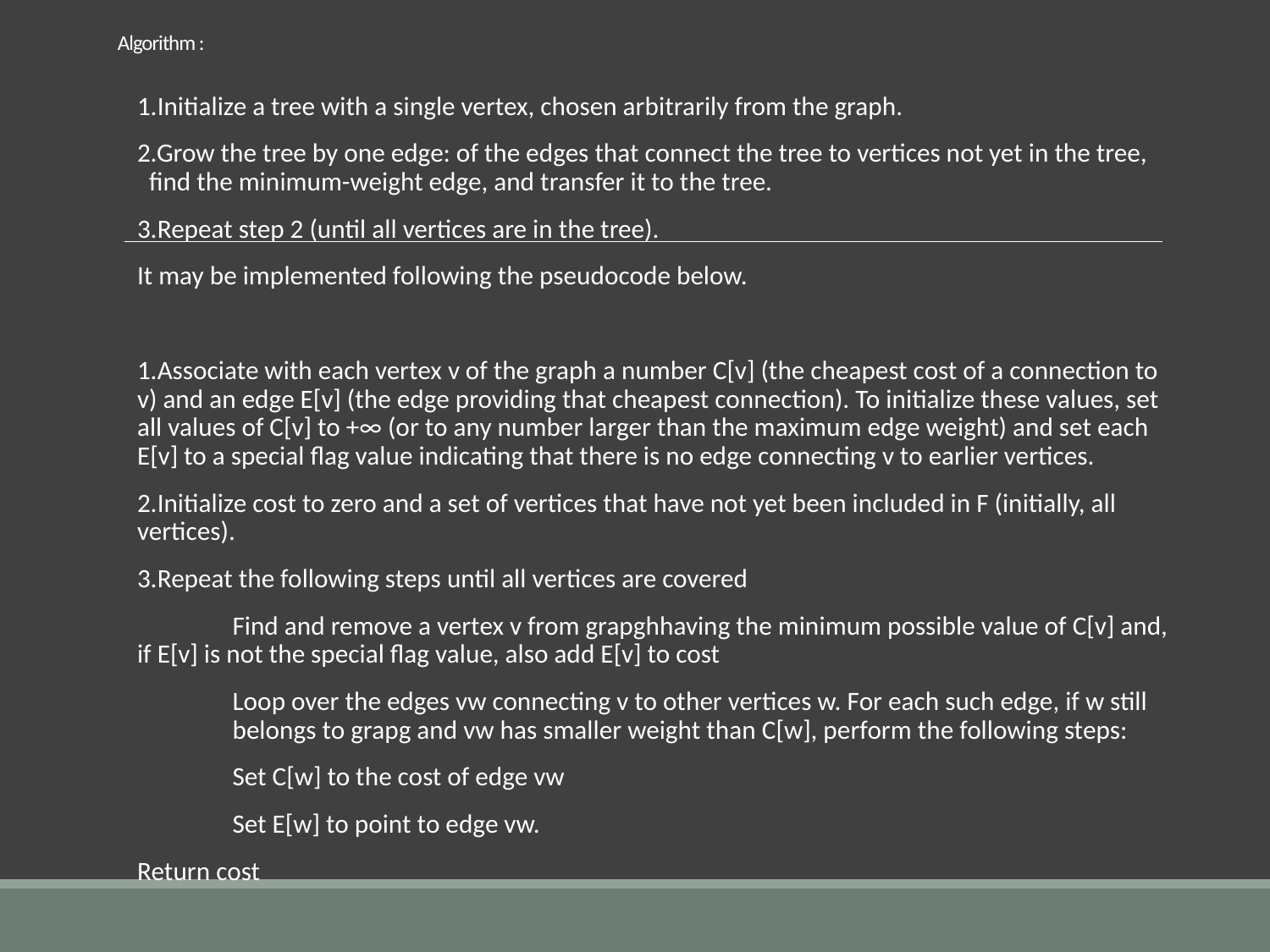

# Algorithm :
1.Initialize a tree with a single vertex, chosen arbitrarily from the graph.
2.Grow the tree by one edge: of the edges that connect the tree to vertices not yet in the tree,      find the minimum-weight edge, and transfer it to the tree.
3.Repeat step 2 (until all vertices are in the tree).
It may be implemented following the pseudocode below.

1.Associate with each vertex v of the graph a number C[v] (the cheapest cost of a connection to v) and an edge E[v] (the edge providing that cheapest connection). To initialize these values, set all values of C[v] to +∞ (or to any number larger than the maximum edge weight) and set each E[v] to a special flag value indicating that there is no edge connecting v to earlier vertices.
2.Initialize cost to zero and a set of vertices that have not yet been included in F (initially, all vertices).
3.Repeat the following steps until all vertices are covered
	Find and remove a vertex v from grapghhaving the minimum possible value of C[v] and, if E[v] is not the special flag value, also add E[v] to cost
	Loop over the edges vw connecting v to other vertices w. For each such edge, if w still 	belongs to grapg and vw has smaller weight than C[w], perform the following steps:
			Set C[w] to the cost of edge vw
			Set E[w] to point to edge vw.
Return cost